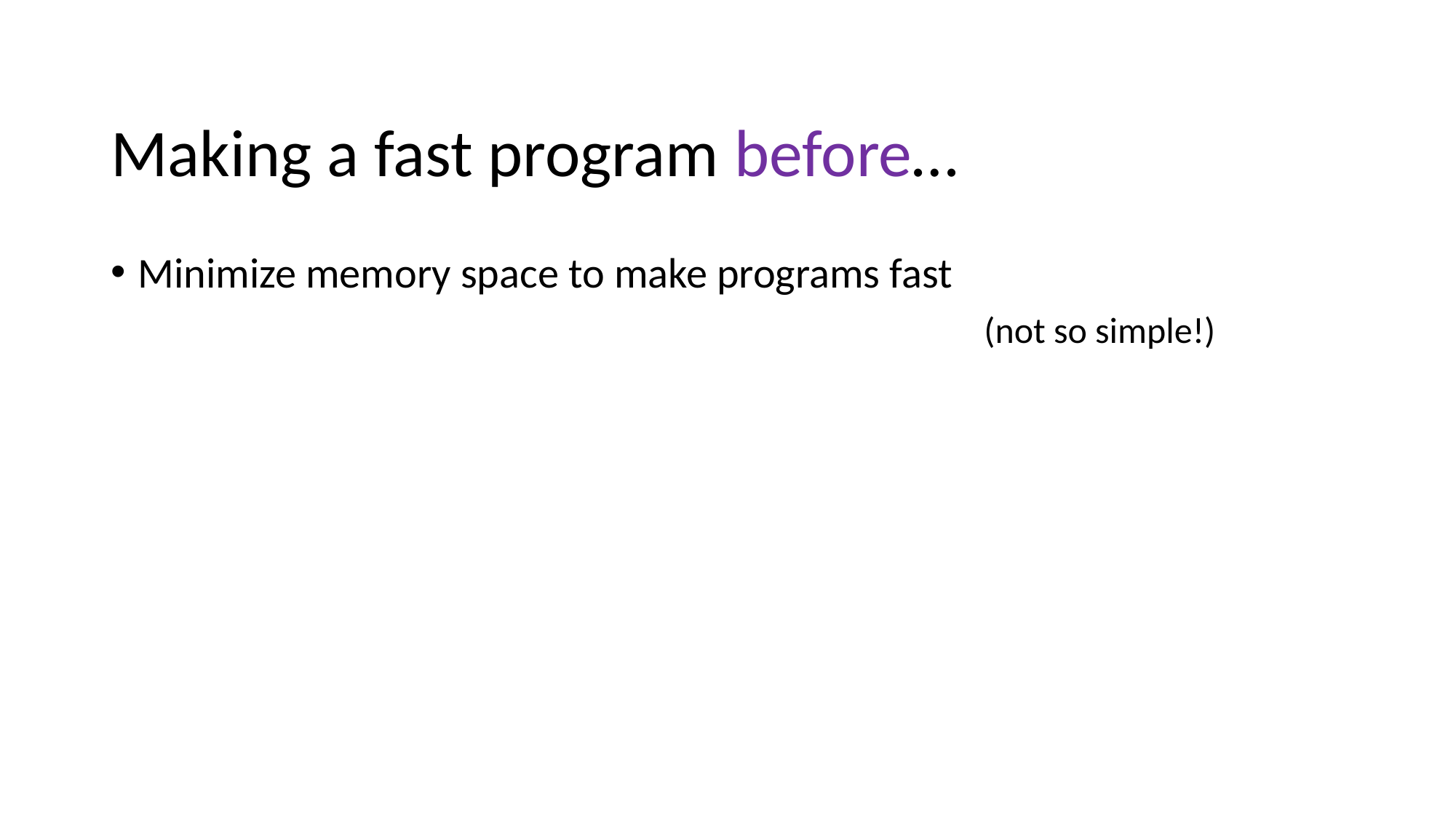

# Making a fast program before…
Minimize memory space to make programs fast
								(not so simple!)